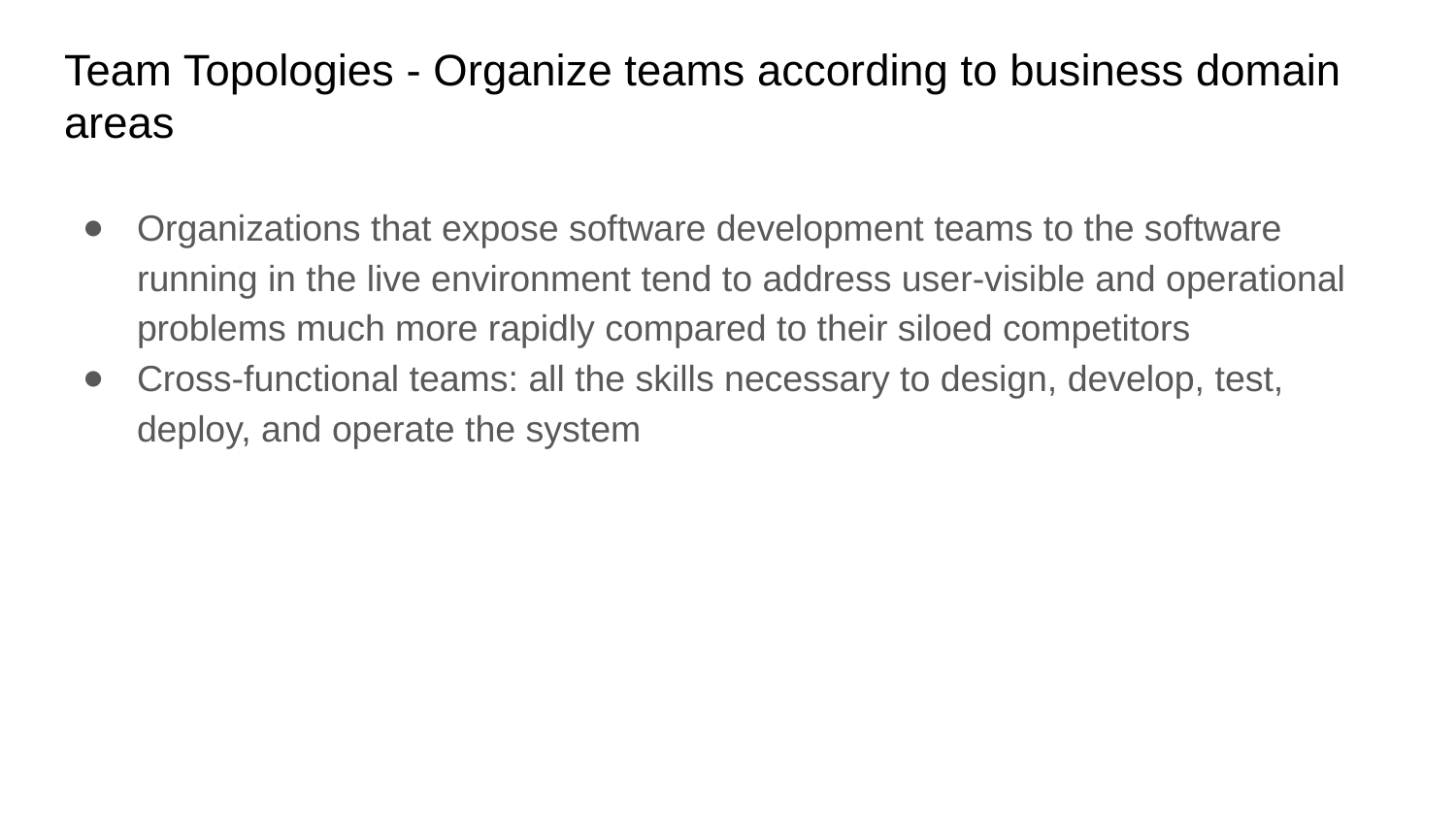

# Team Topologies - Organize teams according to business domain areas
Organizations that expose software development teams to the software running in the live environment tend to address user-visible and operational problems much more rapidly compared to their siloed competitors
Cross-functional teams: all the skills necessary to design, develop, test, deploy, and operate the system